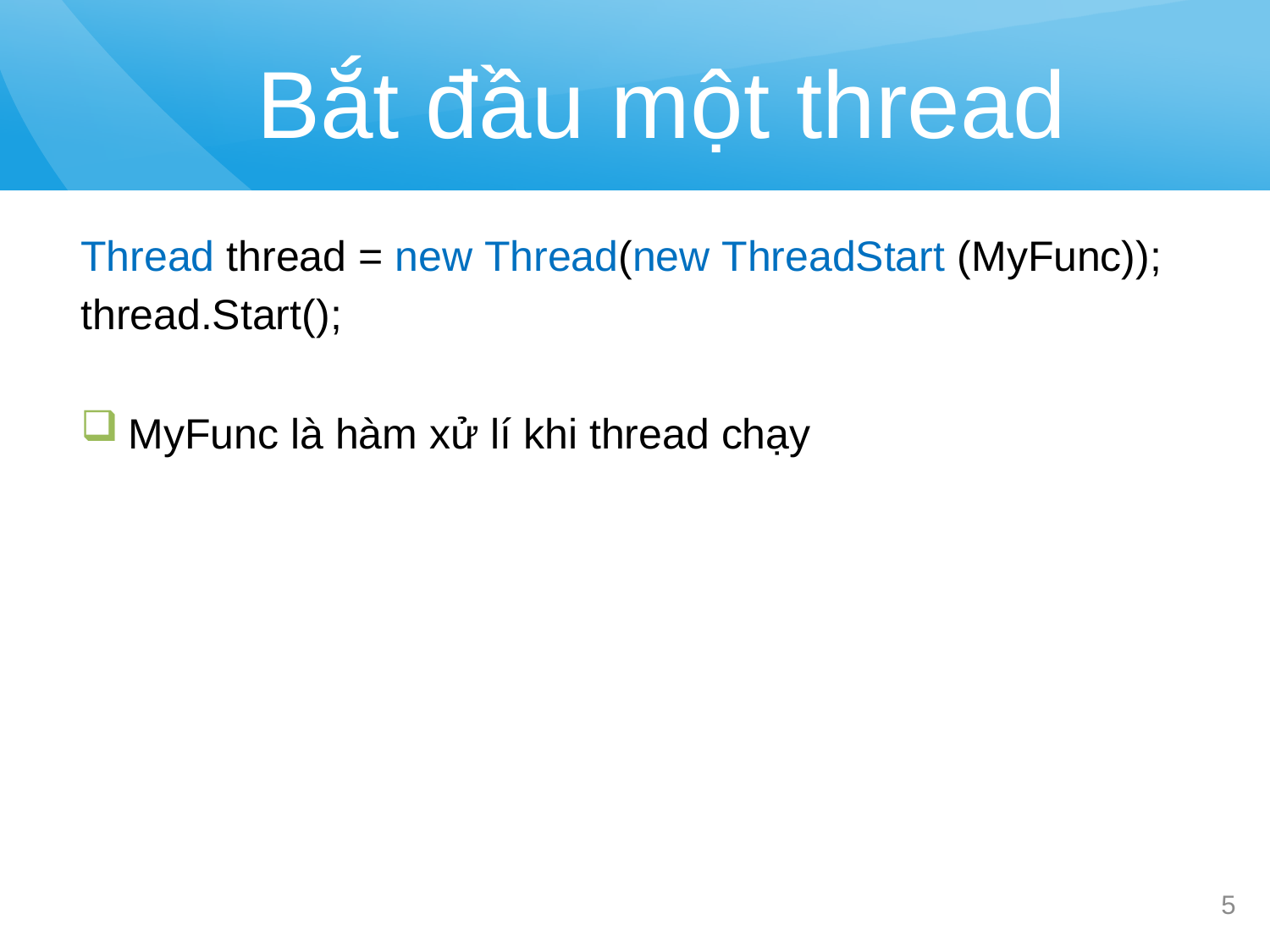

# Bắt đầu một thread
Thread thread = new Thread(new ThreadStart (MyFunc));
thread.Start();

MyFunc là hàm xử lí khi thread chạy
5